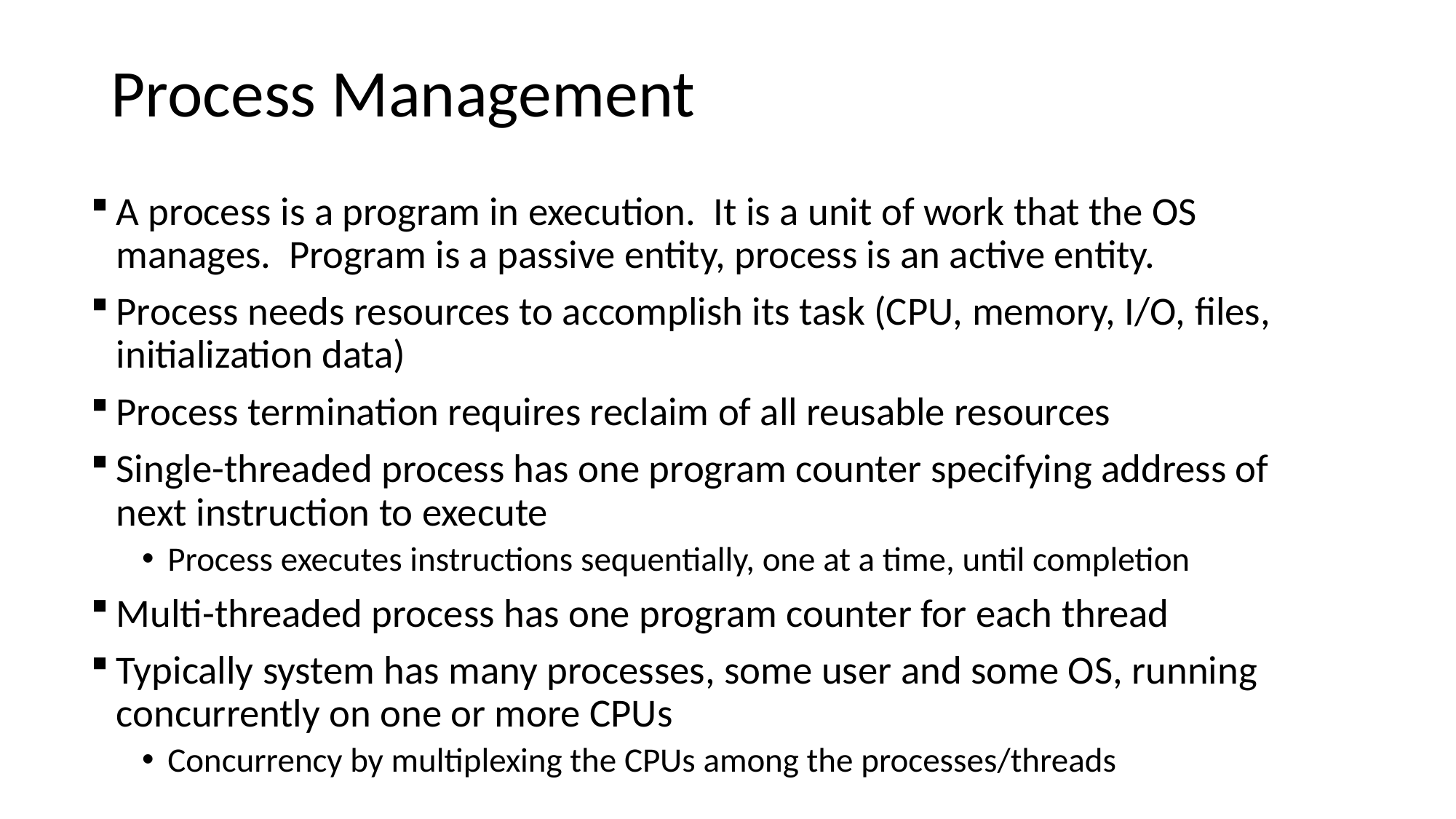

# Process Management
A process is a program in execution.  It is a unit of work that the OS manages.  Program is a passive entity, process is an active entity.
Process needs resources to accomplish its task (CPU, memory, I/O, files, initialization data)
Process termination requires reclaim of all reusable resources
Single-threaded process has one program counter specifying address of next instruction to execute
Process executes instructions sequentially, one at a time, until completion
Multi-threaded process has one program counter for each thread
Typically system has many processes, some user and some OS, running concurrently on one or more CPUs
Concurrency by multiplexing the CPUs among the processes/threads